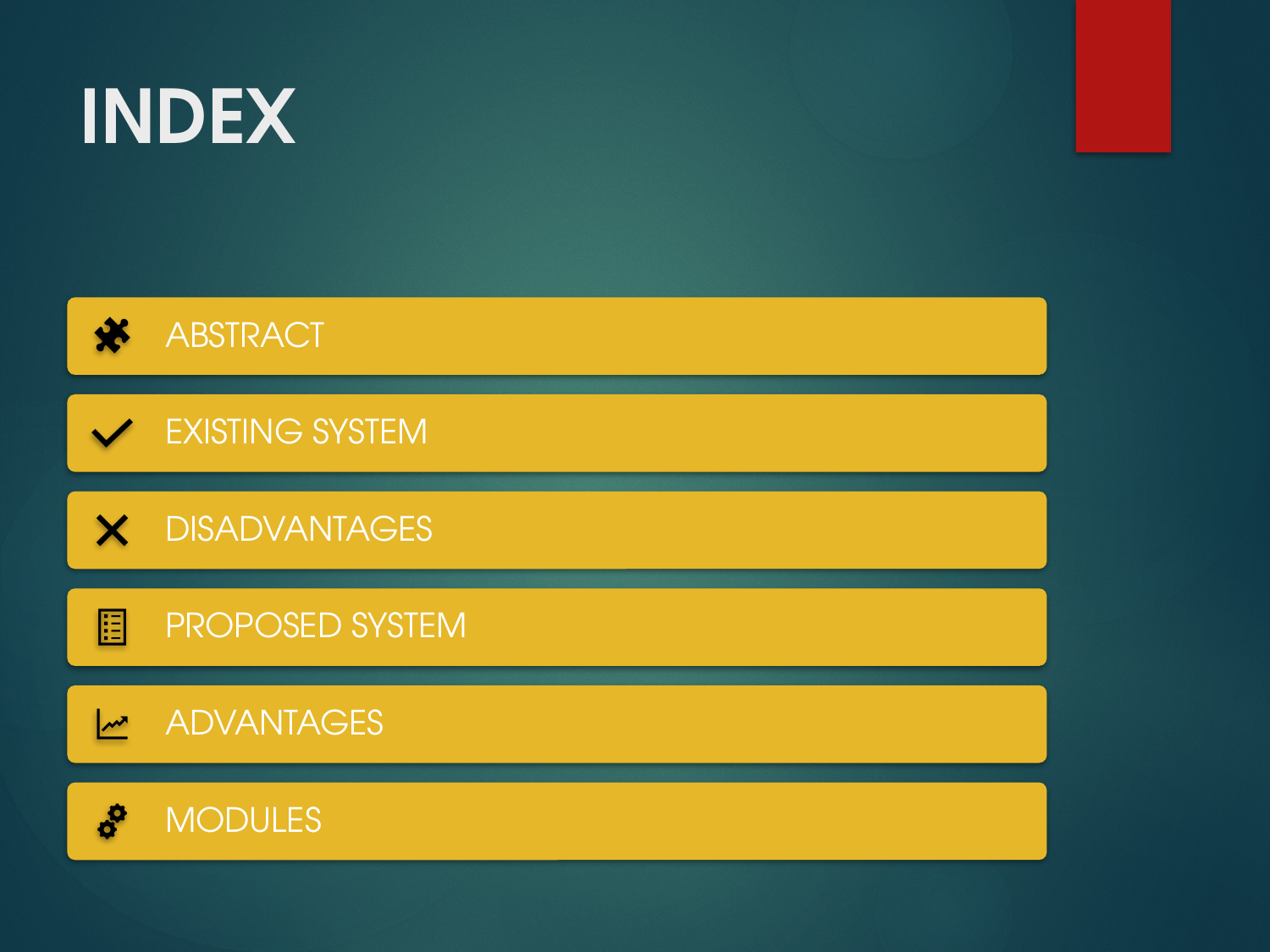

# INDEX
ABSTRACT
EXISTING SYSTEM
DISADVANTAGES
PROPOSED SYSTEM
ADVANTAGES
MODULES